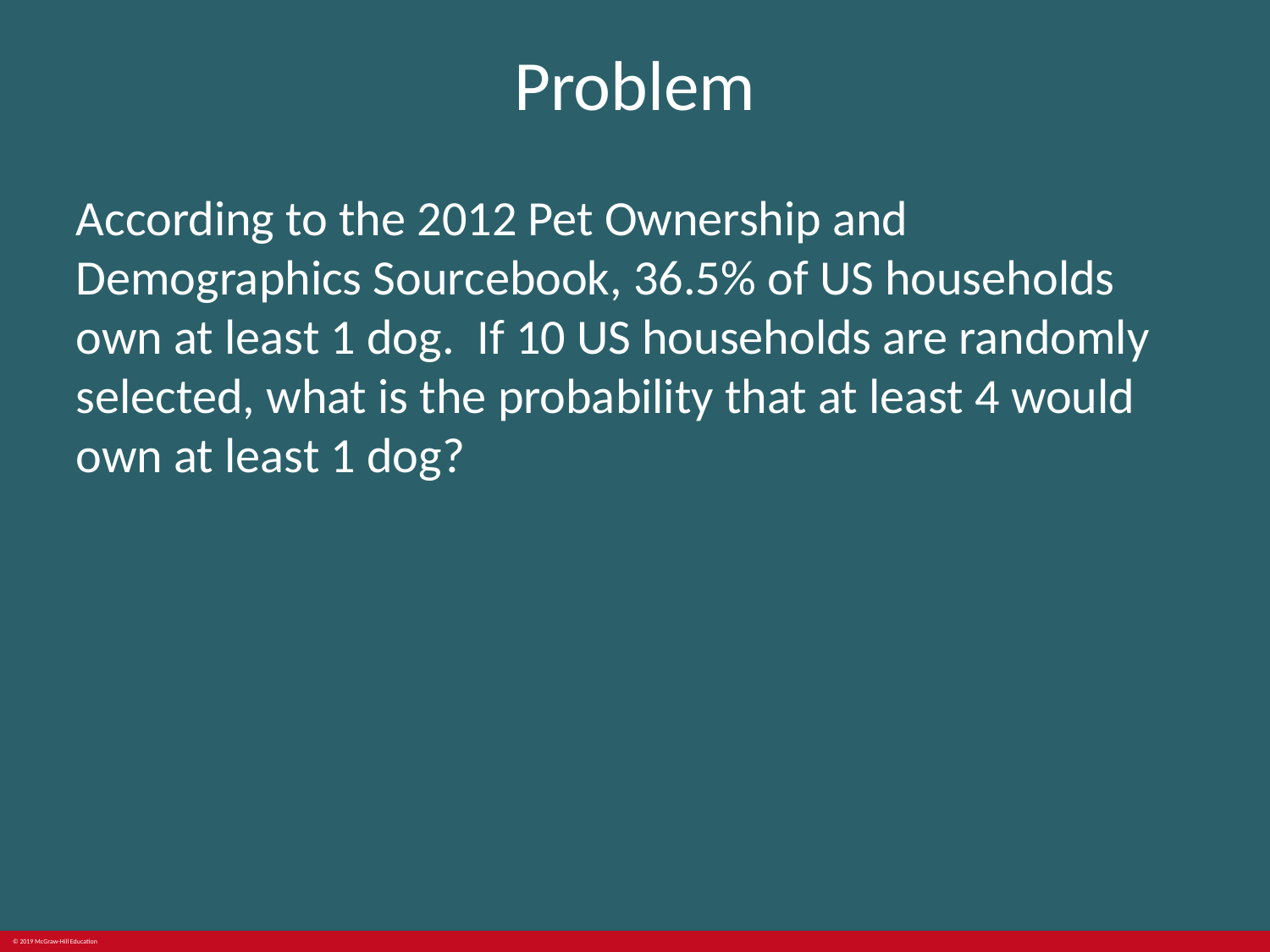

# Problem
According to the 2012 Pet Ownership and Demographics Sourcebook, 36.5% of US households own at least 1 dog.  If 10 US households are randomly selected, what is the probability that at least 4 would own at least 1 dog?